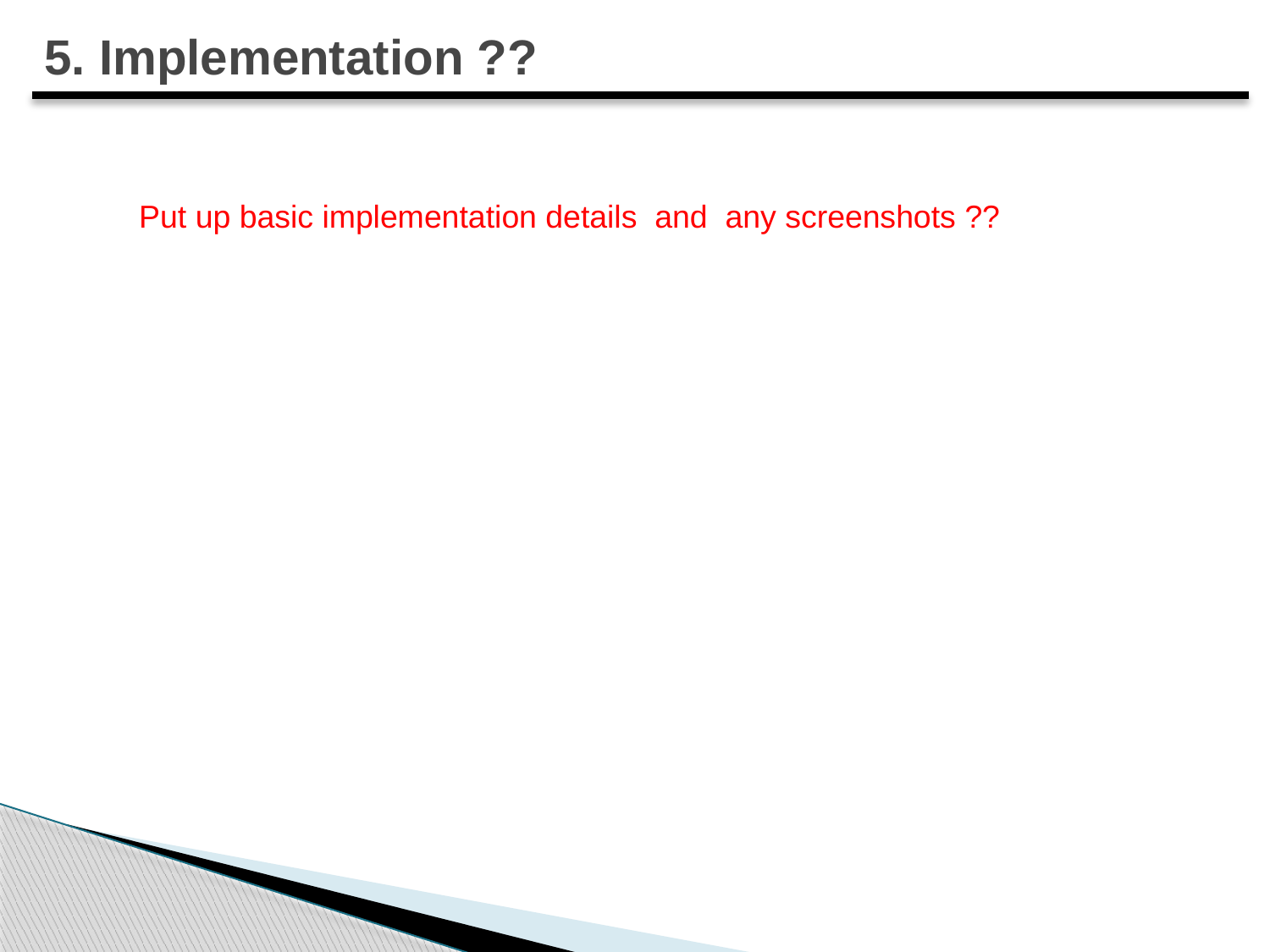

# 5. Implementation ??
Put up basic implementation details  and  any screenshots ??